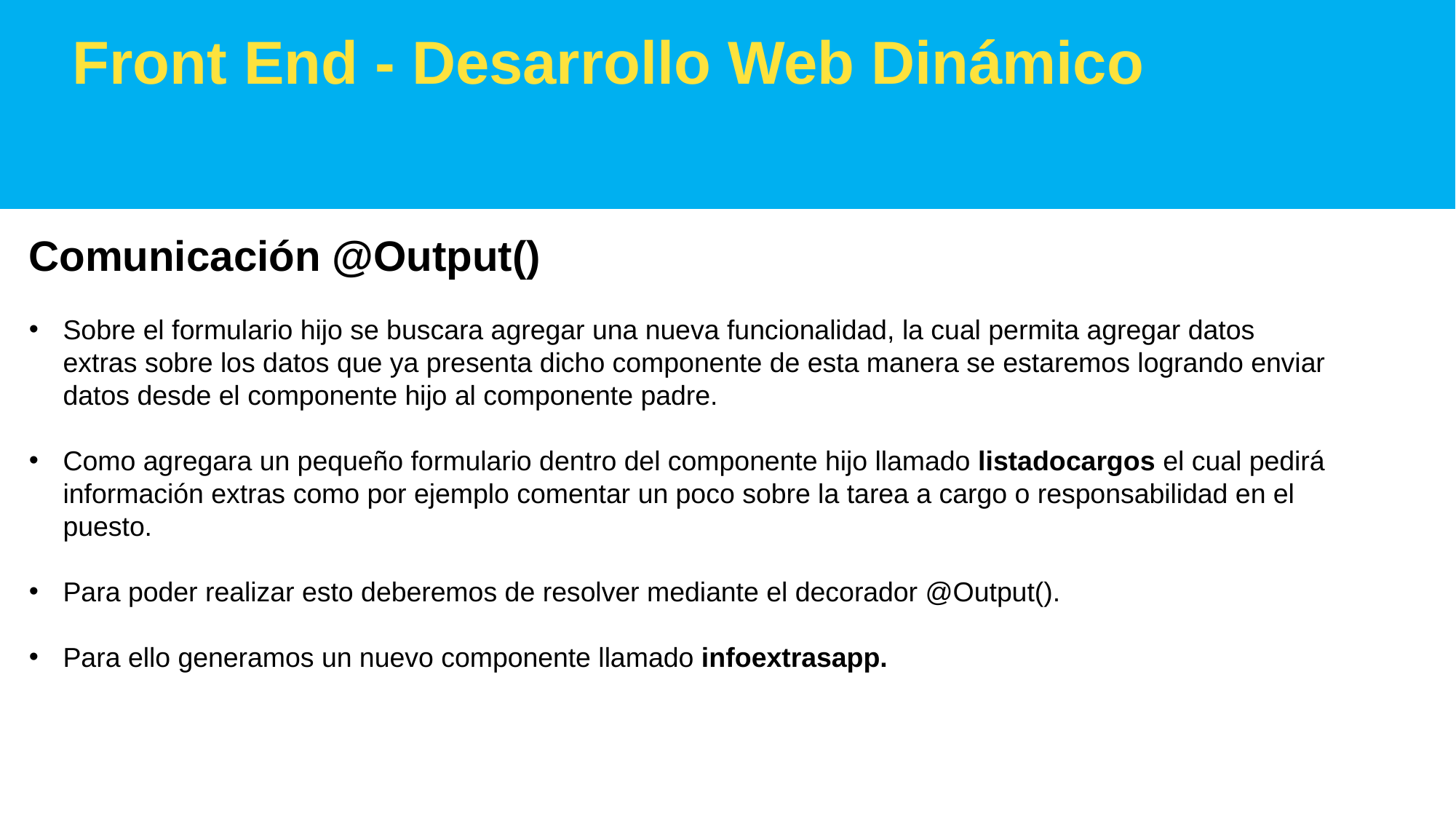

Front End - Desarrollo Web Dinámico
Comunicación @Output()

Sobre el formulario hijo se buscara agregar una nueva funcionalidad, la cual permita agregar datos extras sobre los datos que ya presenta dicho componente de esta manera se estaremos logrando enviar datos desde el componente hijo al componente padre.

Como agregara un pequeño formulario dentro del componente hijo llamado listadocargos el cual pedirá información extras como por ejemplo comentar un poco sobre la tarea a cargo o responsabilidad en el puesto.

Para poder realizar esto deberemos de resolver mediante el decorador @Output().

Para ello generamos un nuevo componente llamado infoextrasapp.